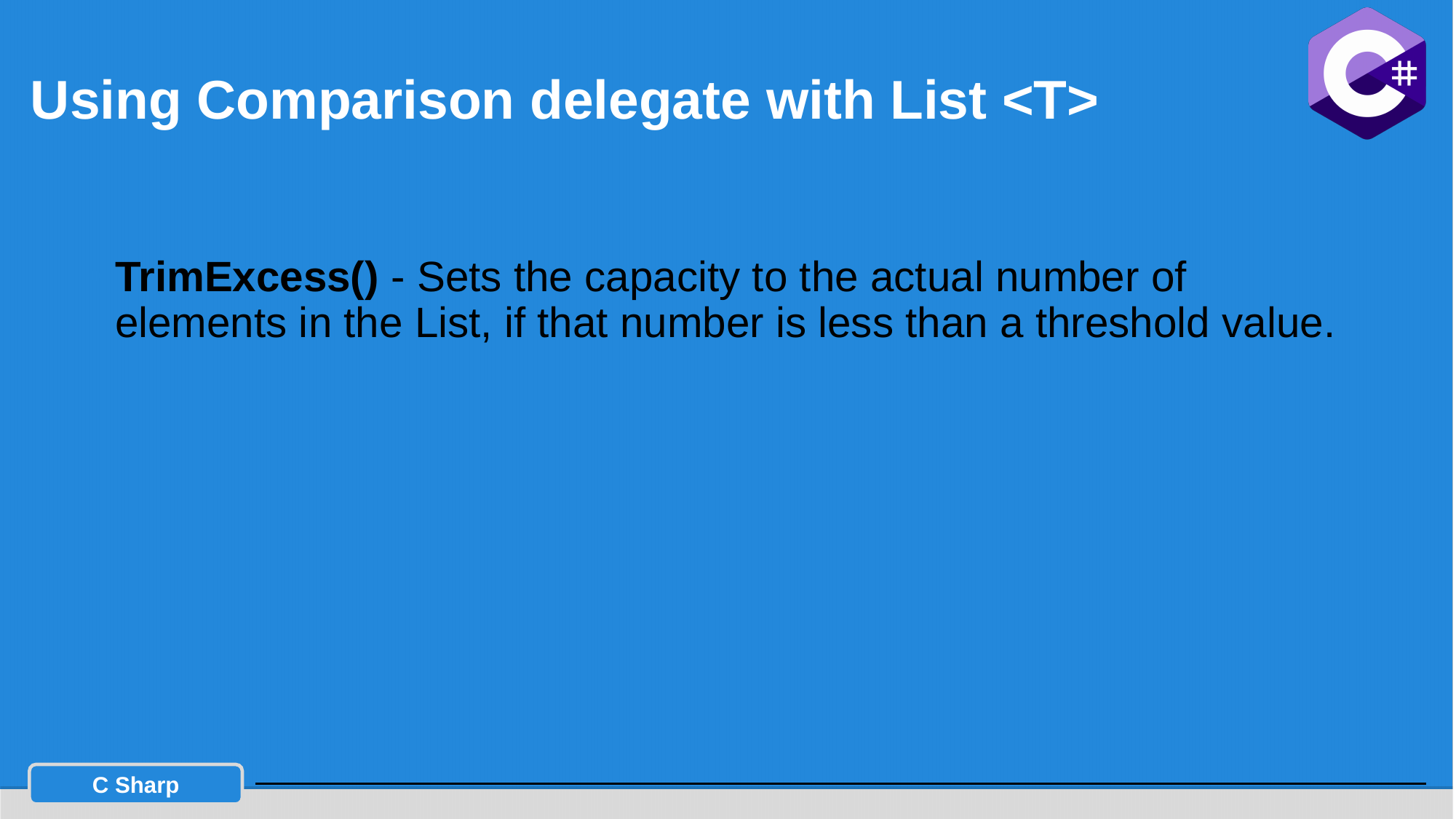

# Using Comparison delegate with List <T>

TrimExcess() - Sets the capacity to the actual number of elements in the List, if that number is less than a threshold value.